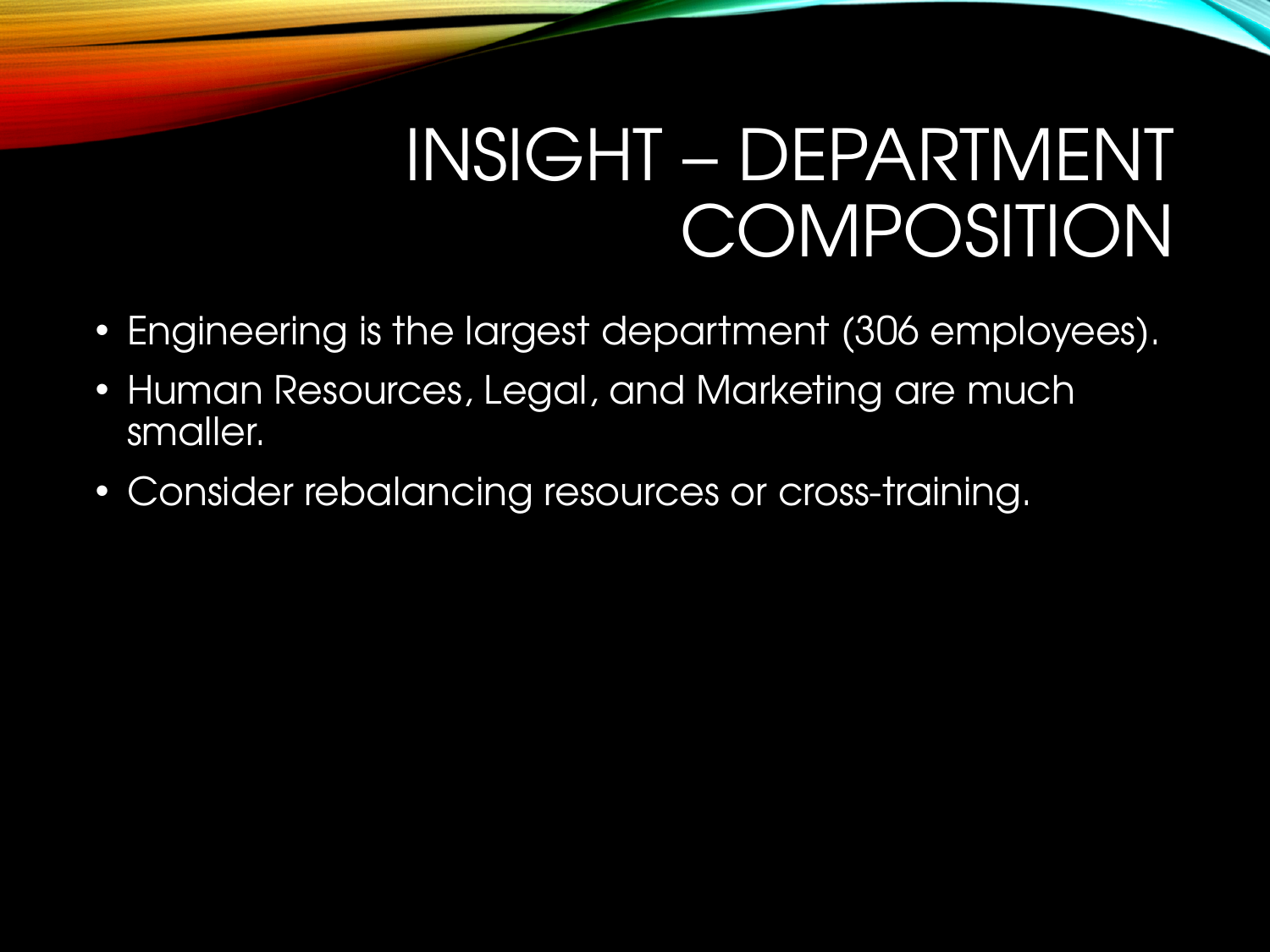

# Insight – Department Composition
Engineering is the largest department (306 employees).
Human Resources, Legal, and Marketing are much smaller.
Consider rebalancing resources or cross-training.